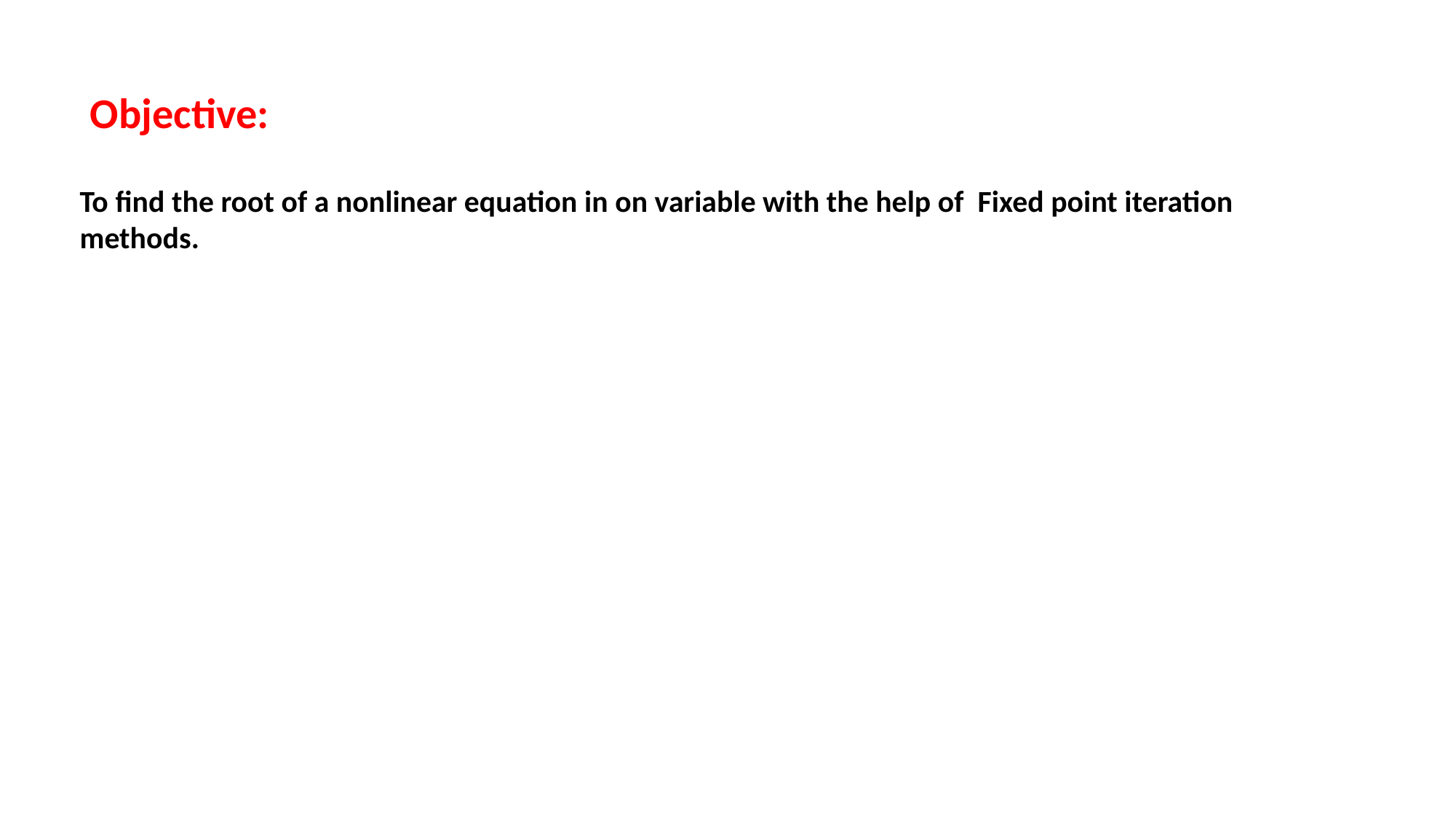

Objective:
To find the root of a nonlinear equation in on variable with the help of  Fixed point iteration methods.